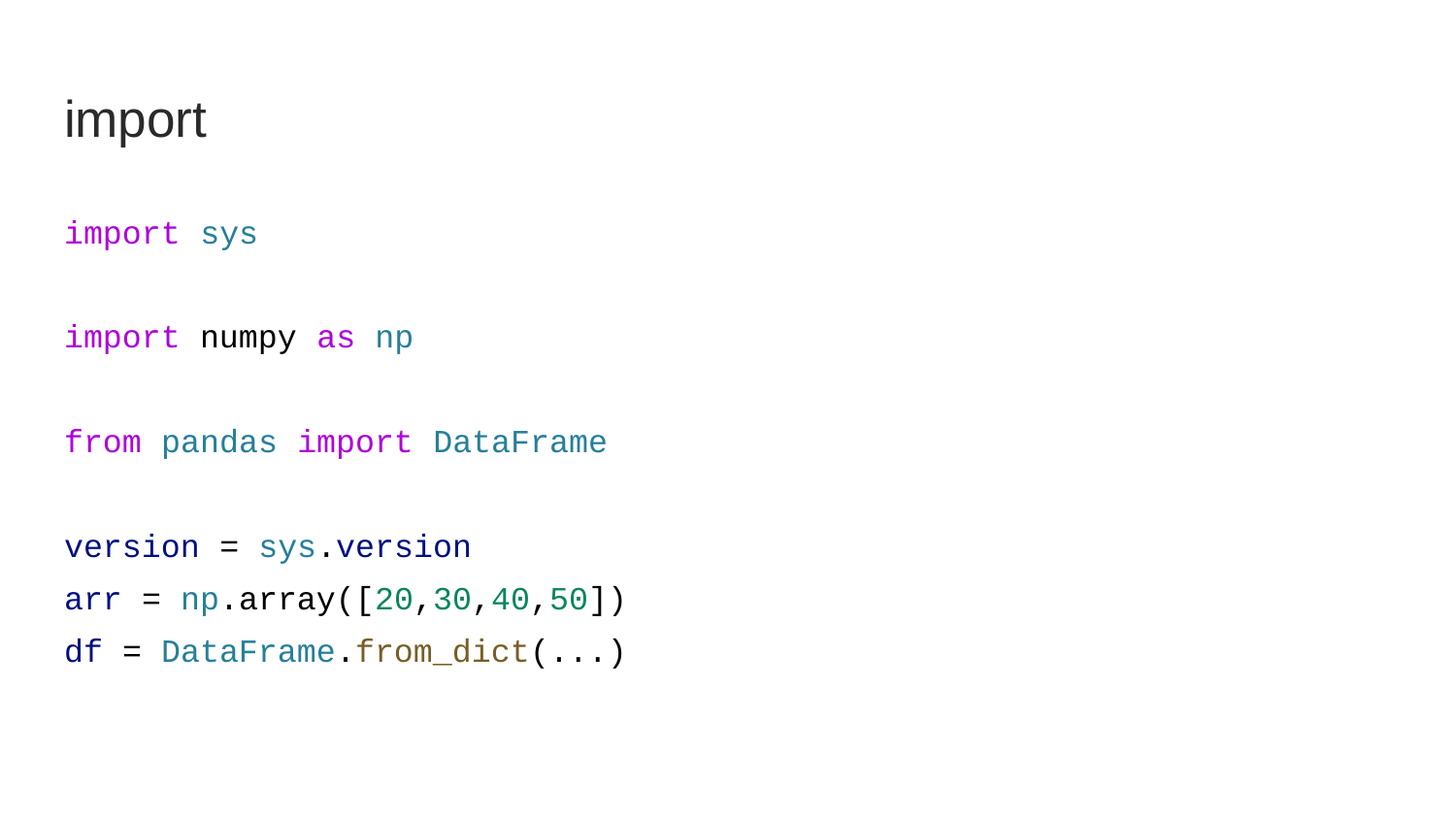

# import
import sys

import numpy as np

from pandas import DataFrame

version = sys.version
arr = np.array([20,30,40,50])
df = DataFrame.from_dict(...)